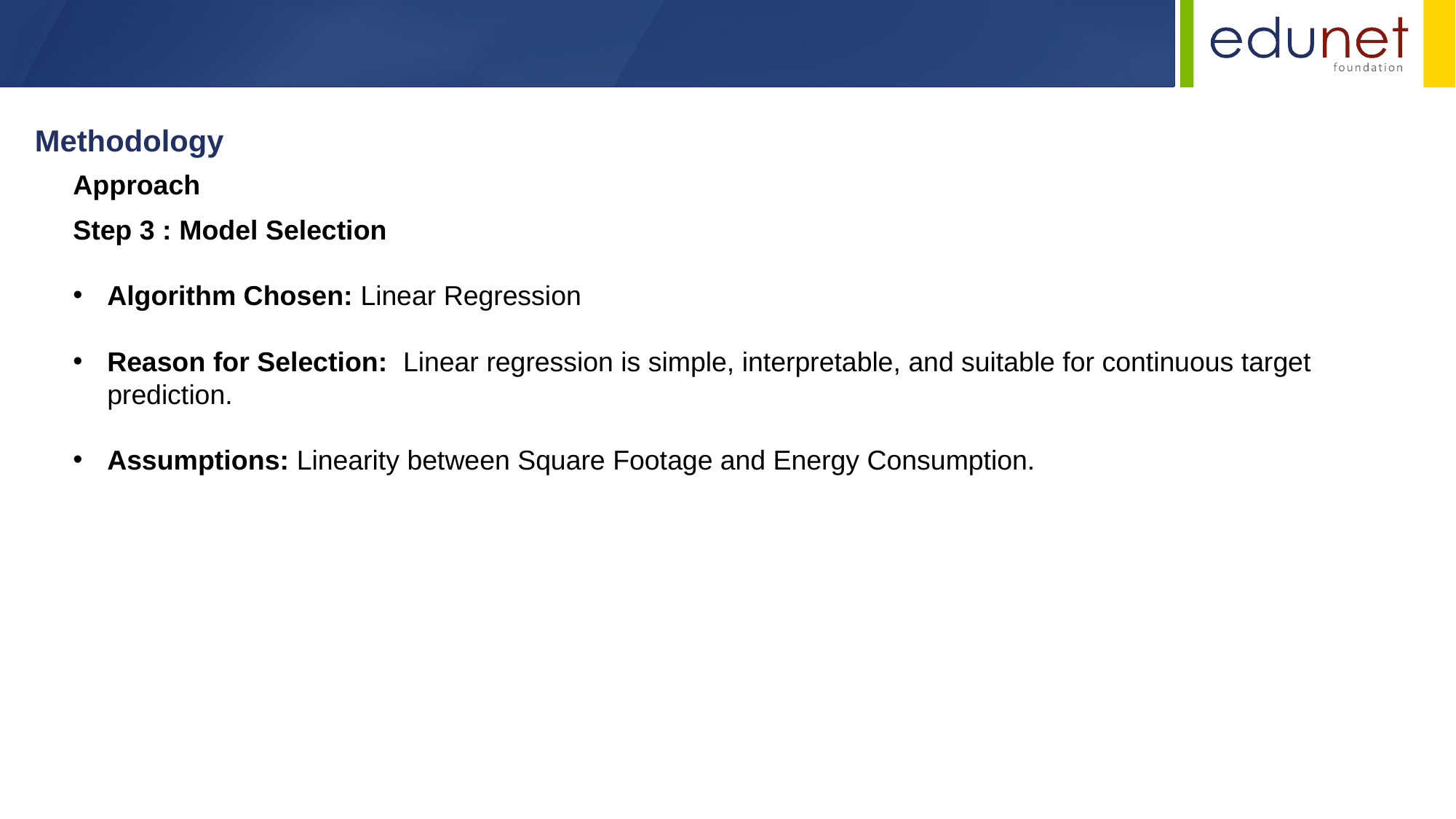

Methodology
Approach
Step 3 : Model Selection

Algorithm Chosen: Linear Regression
Reason for Selection:  Linear regression is simple, interpretable, and suitable for continuous target prediction.
Assumptions: Linearity between Square Footage and Energy Consumption.